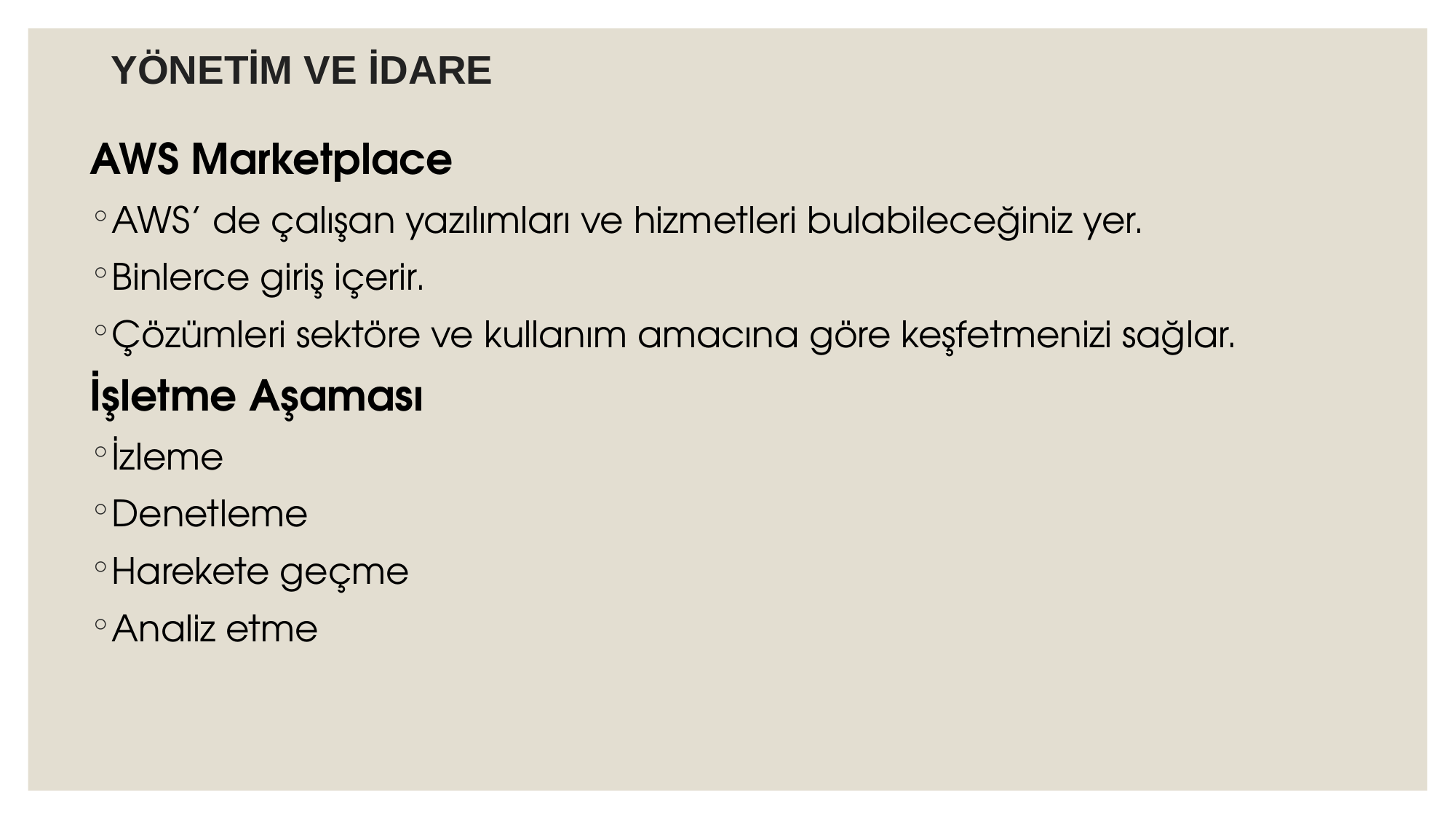

# YÖNETİM VE İDARE
AWS Marketplace
AWS’ de çalışan yazılımları ve hizmetleri bulabileceğiniz yer.
Binlerce giriş içerir.
Çözümleri sektöre ve kullanım amacına göre keşfetmenizi sağlar.
İşletme Aşaması
İzleme
Denetleme
Harekete geçme
Analiz etme